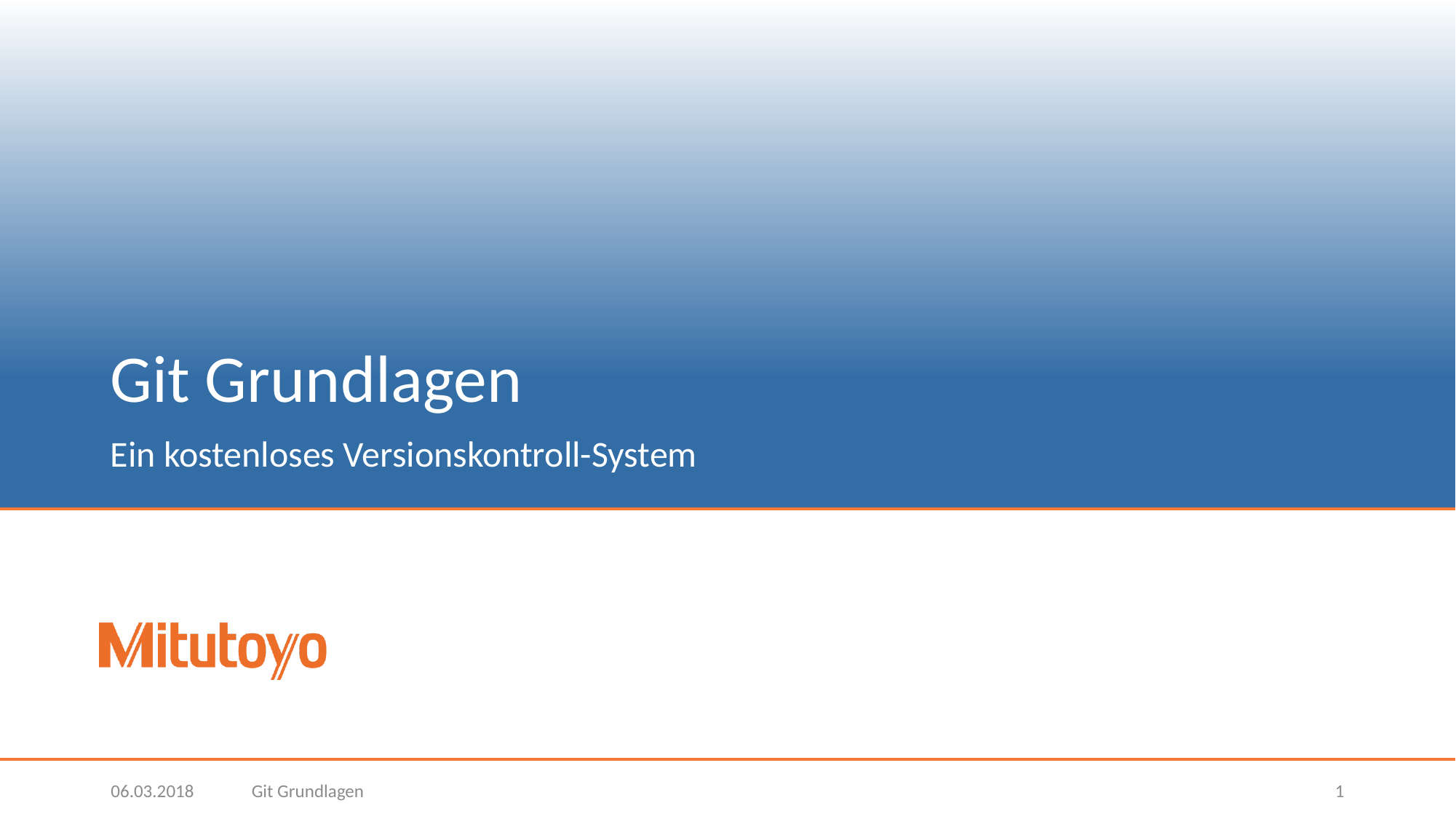

# Git Grundlagen
Ein kostenloses Versionskontroll-System
06.03.2018
Git Grundlagen
1